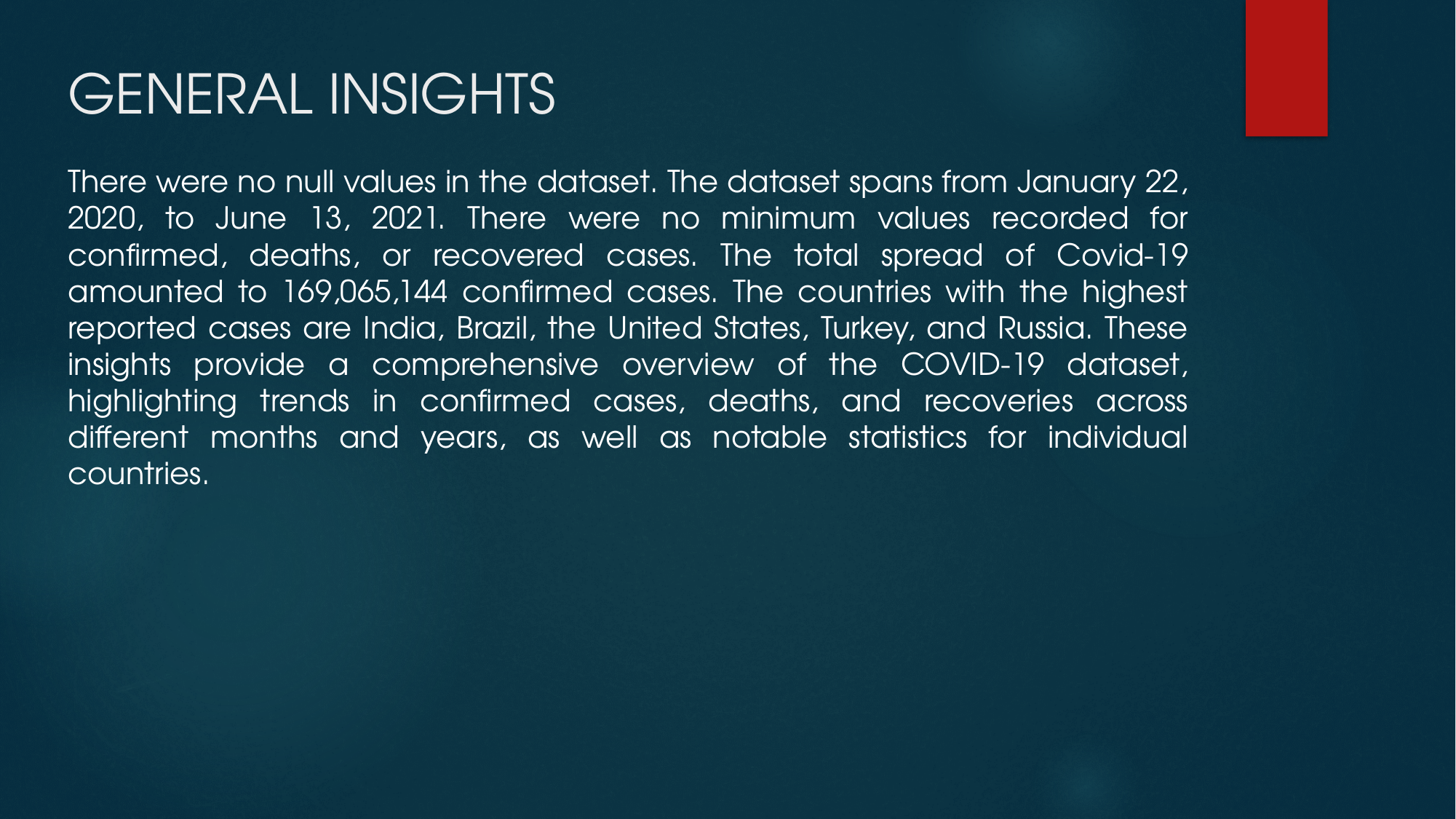

# GENERAL INSIGHTS
There were no null values in the dataset. The dataset spans from January 22, 2020, to June 13, 2021. There were no minimum values recorded for confirmed, deaths, or recovered cases. The total spread of Covid-19 amounted to 169,065,144 confirmed cases. The countries with the highest reported cases are India, Brazil, the United States, Turkey, and Russia. These insights provide a comprehensive overview of the COVID-19 dataset, highlighting trends in confirmed cases, deaths, and recoveries across different months and years, as well as notable statistics for individual countries.